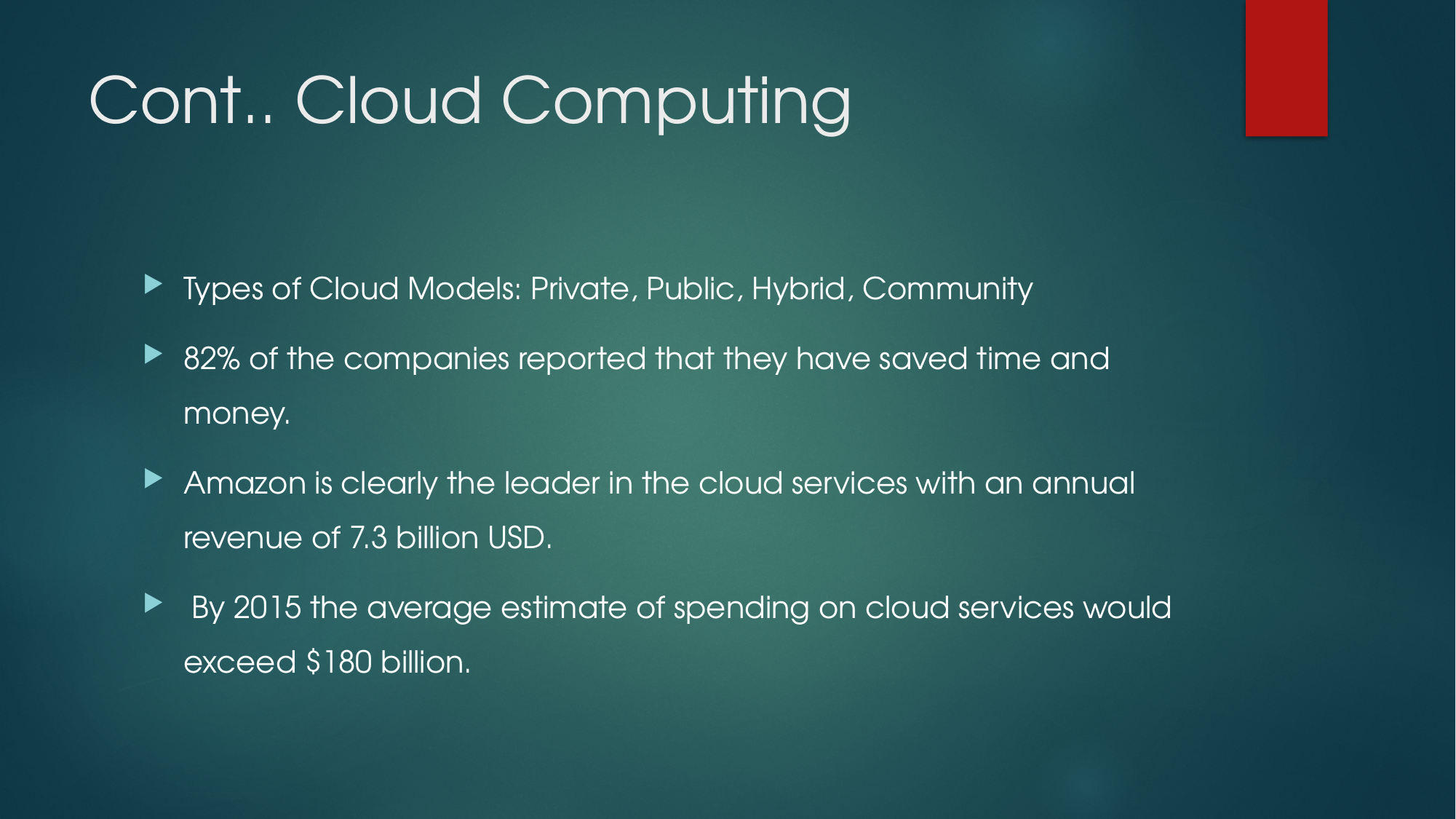

# Cont.. Cloud Computing
Types of Cloud Models: Private, Public, Hybrid, Community
82% of the companies reported that they have saved time and money.
Amazon is clearly the leader in the cloud services with an annual revenue of 7.3 billion USD.
 By 2015 the average estimate of spending on cloud services would exceed $180 billion.